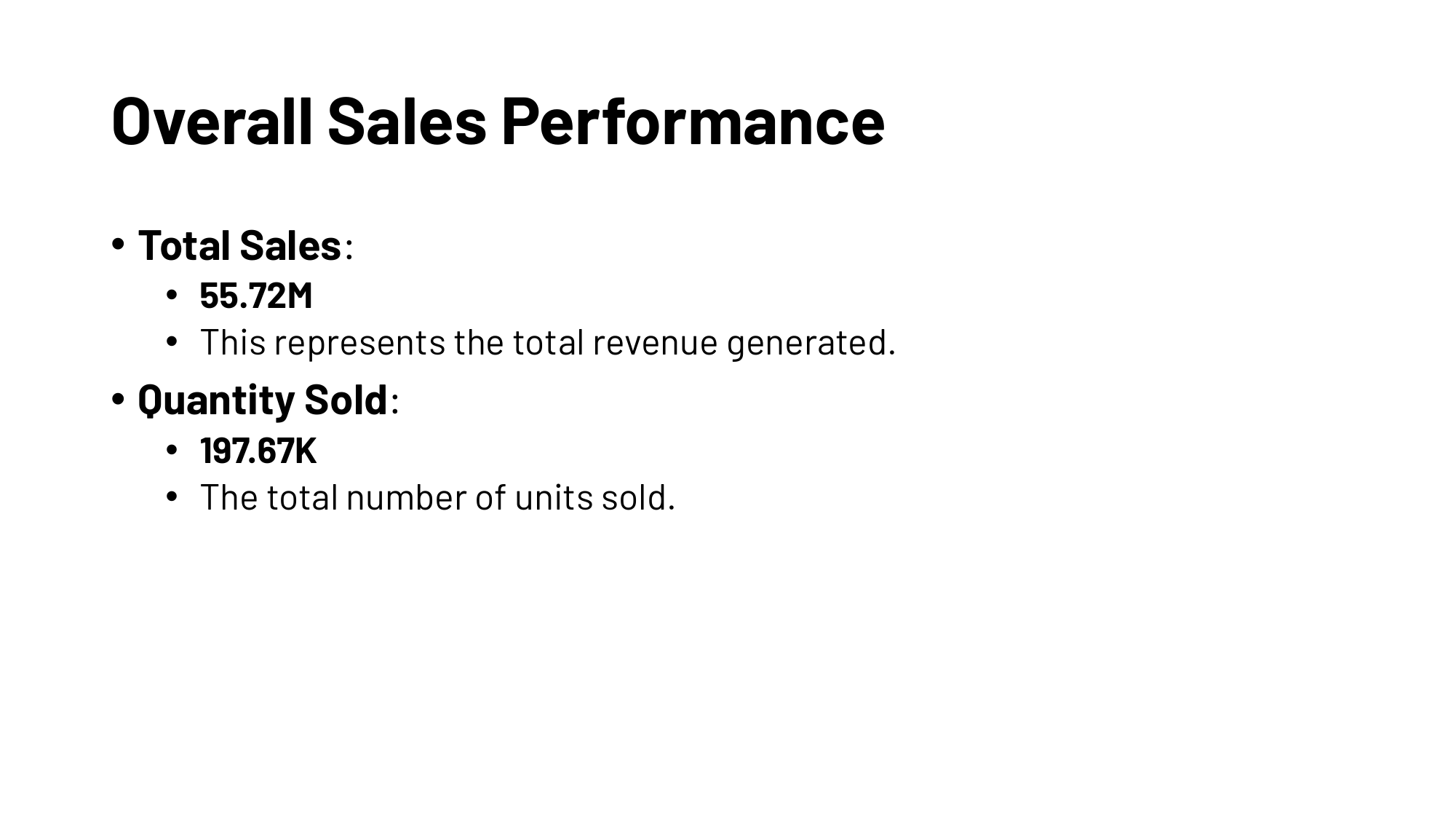

# Overall Sales Performance
Total Sales:
55.72M
This represents the total revenue generated.
Quantity Sold:
197.67K
The total number of units sold.